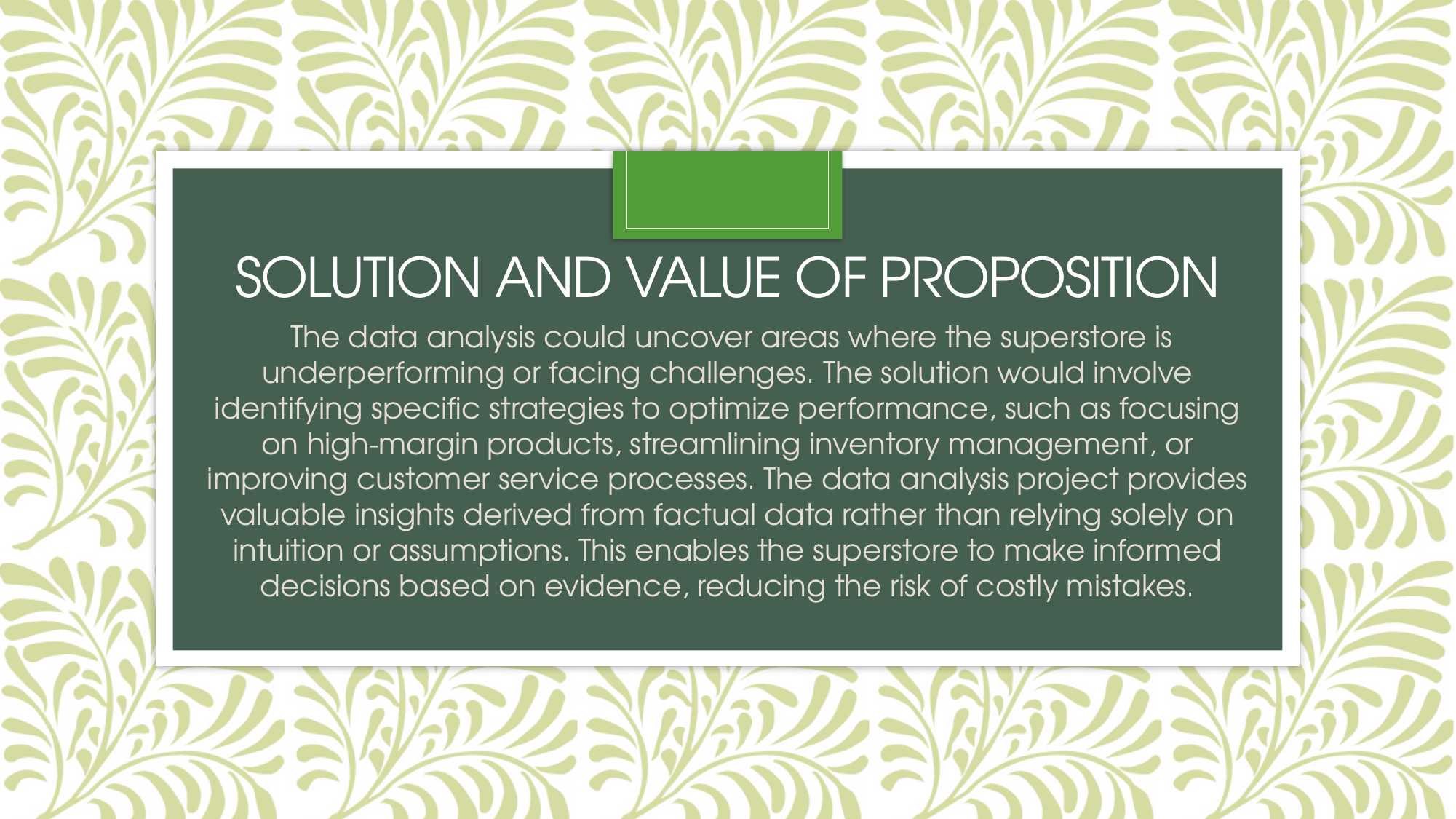

# Solution and value of proposition
 The data analysis could uncover areas where the superstore is underperforming or facing challenges. The solution would involve identifying specific strategies to optimize performance, such as focusing on high-margin products, streamlining inventory management, or improving customer service processes. The data analysis project provides valuable insights derived from factual data rather than relying solely on intuition or assumptions. This enables the superstore to make informed decisions based on evidence, reducing the risk of costly mistakes.